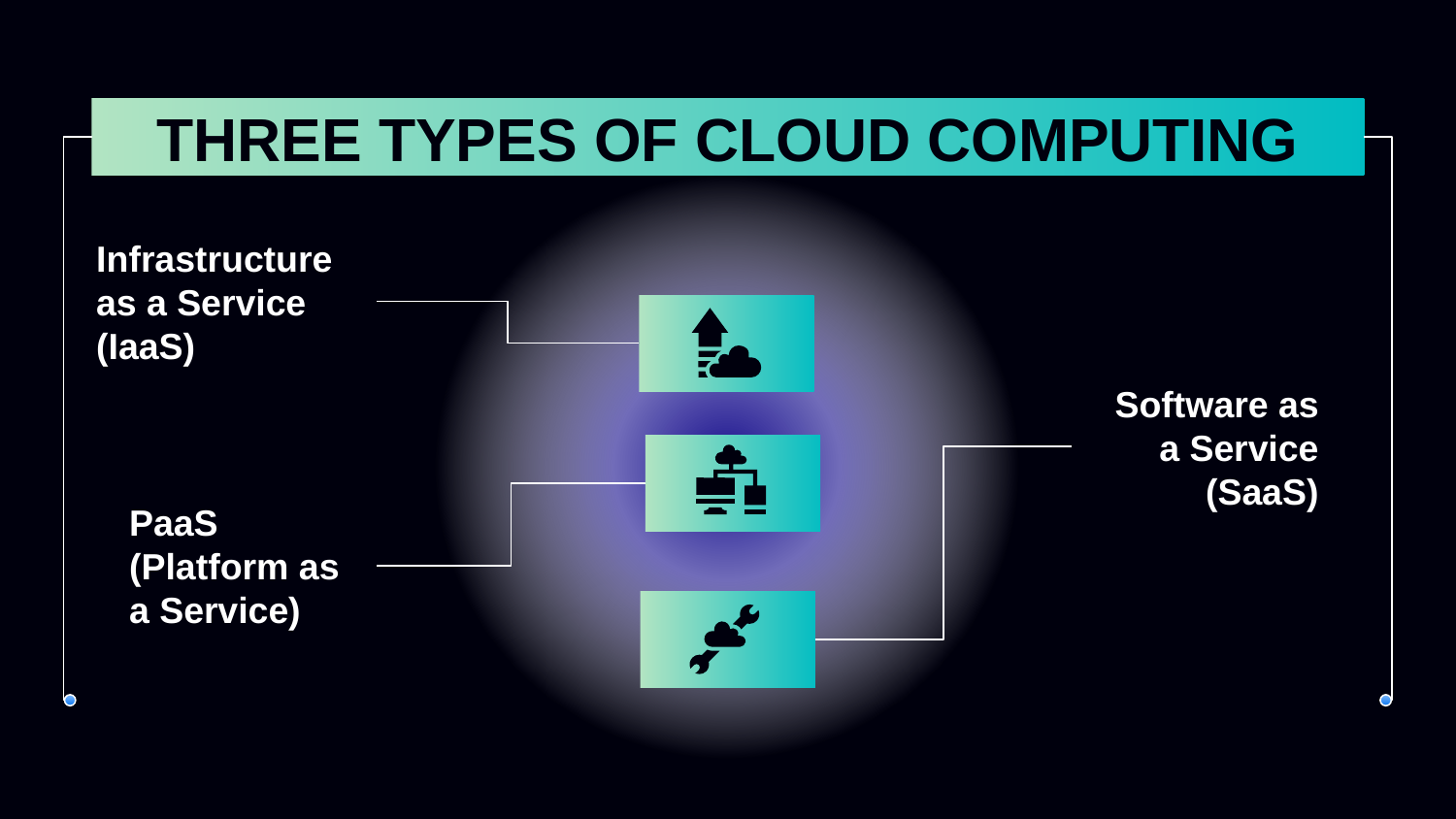

# THREE TYPES OF CLOUD COMPUTING

Infrastructure as a Service (IaaS)

Software as a Service (SaaS)

PaaS (Platform as a Service)